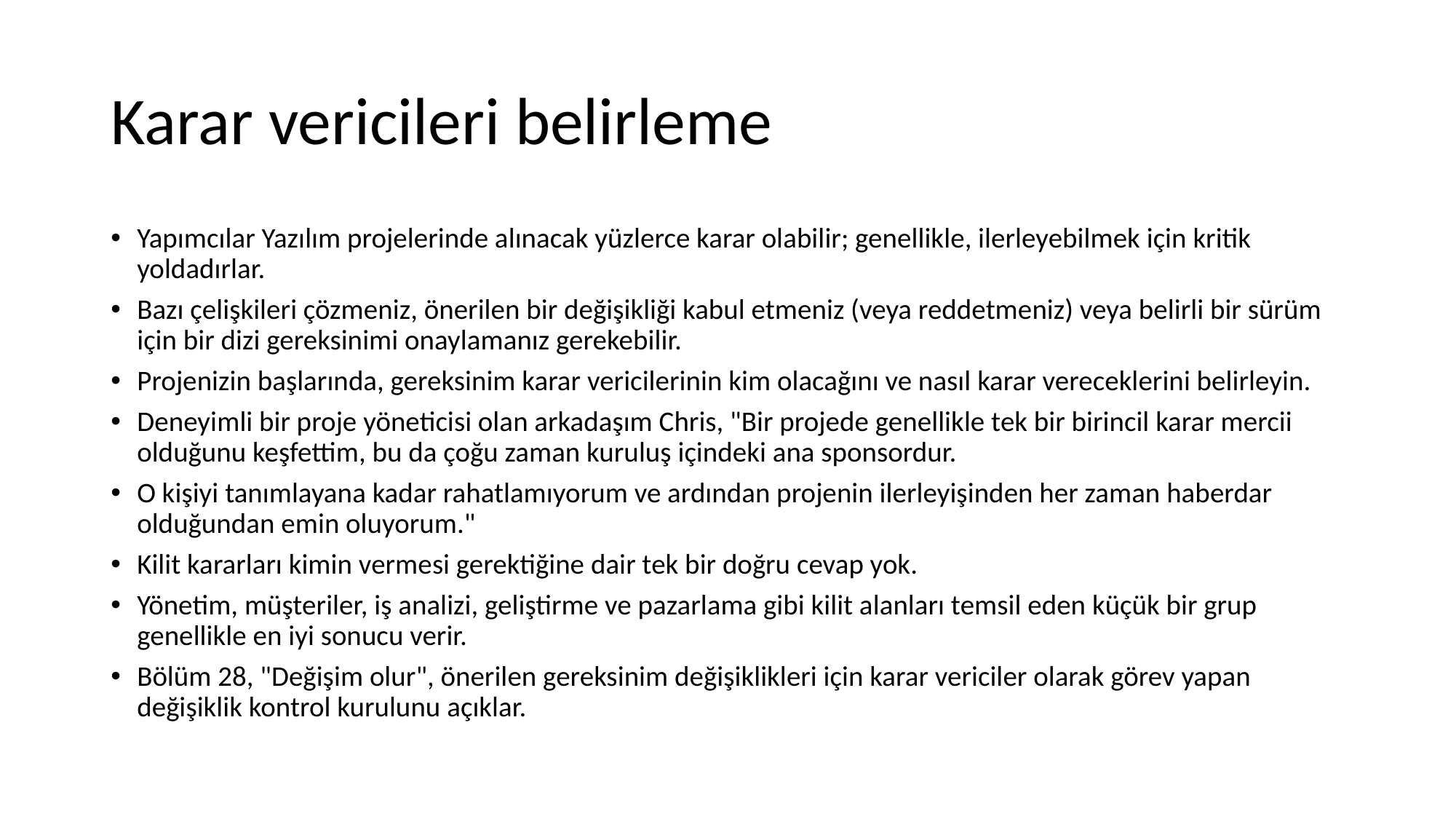

# Karar vericileri belirleme
Yapımcılar Yazılım projelerinde alınacak yüzlerce karar olabilir; genellikle, ilerleyebilmek için kritik yoldadırlar.
Bazı çelişkileri çözmeniz, önerilen bir değişikliği kabul etmeniz (veya reddetmeniz) veya belirli bir sürüm için bir dizi gereksinimi onaylamanız gerekebilir.
Projenizin başlarında, gereksinim karar vericilerinin kim olacağını ve nasıl karar vereceklerini belirleyin.
Deneyimli bir proje yöneticisi olan arkadaşım Chris, "Bir projede genellikle tek bir birincil karar mercii olduğunu keşfettim, bu da çoğu zaman kuruluş içindeki ana sponsordur.
O kişiyi tanımlayana kadar rahatlamıyorum ve ardından projenin ilerleyişinden her zaman haberdar olduğundan emin oluyorum."
Kilit kararları kimin vermesi gerektiğine dair tek bir doğru cevap yok.
Yönetim, müşteriler, iş analizi, geliştirme ve pazarlama gibi kilit alanları temsil eden küçük bir grup genellikle en iyi sonucu verir.
Bölüm 28, "Değişim olur", önerilen gereksinim değişiklikleri için karar vericiler olarak görev yapan değişiklik kontrol kurulunu açıklar.